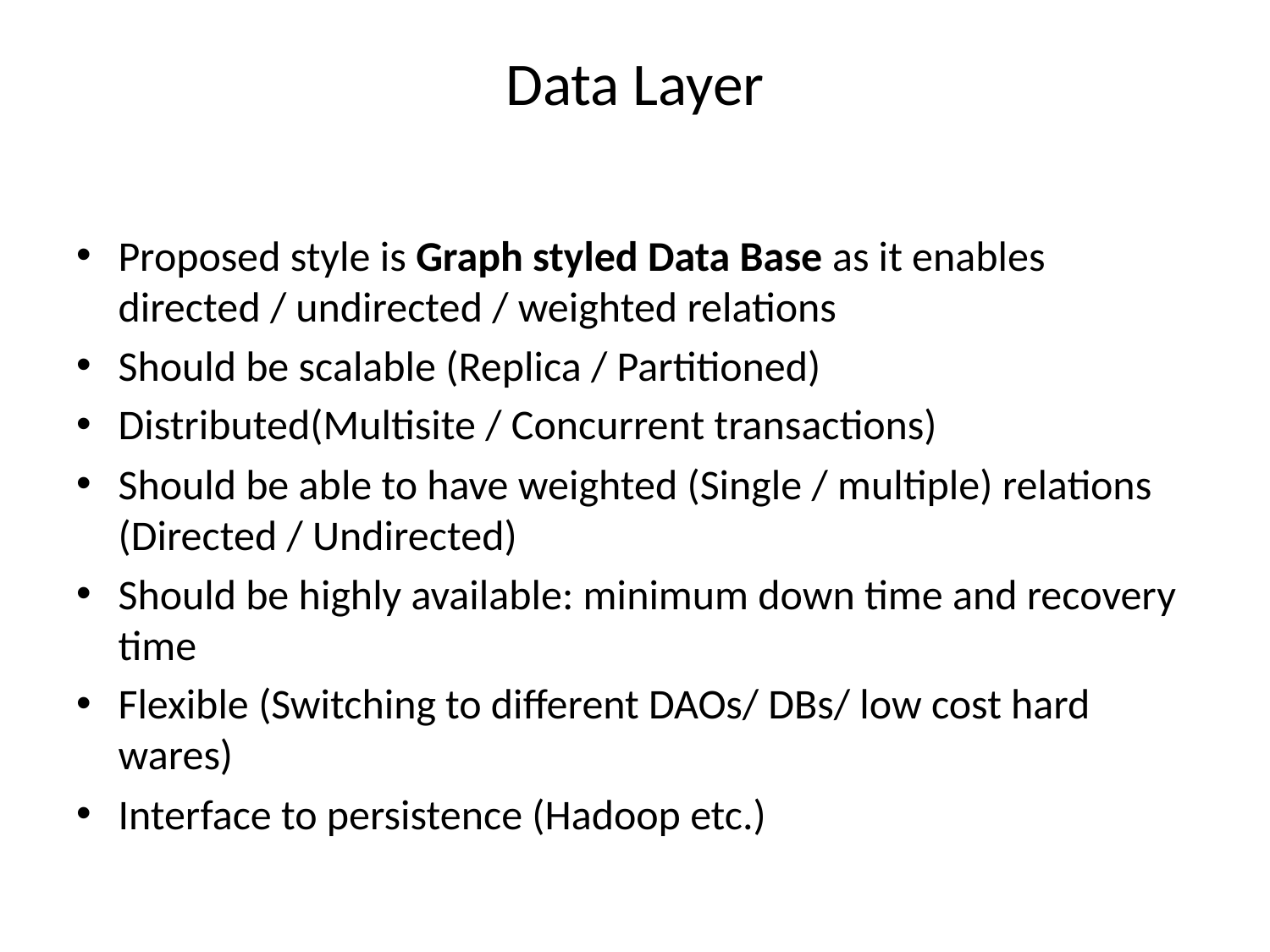

# Data Layer
Proposed style is Graph styled Data Base as it enables directed / undirected / weighted relations
Should be scalable (Replica / Partitioned)
Distributed(Multisite / Concurrent transactions)
Should be able to have weighted (Single / multiple) relations (Directed / Undirected)
Should be highly available: minimum down time and recovery time
Flexible (Switching to different DAOs/ DBs/ low cost hard wares)
Interface to persistence (Hadoop etc.)